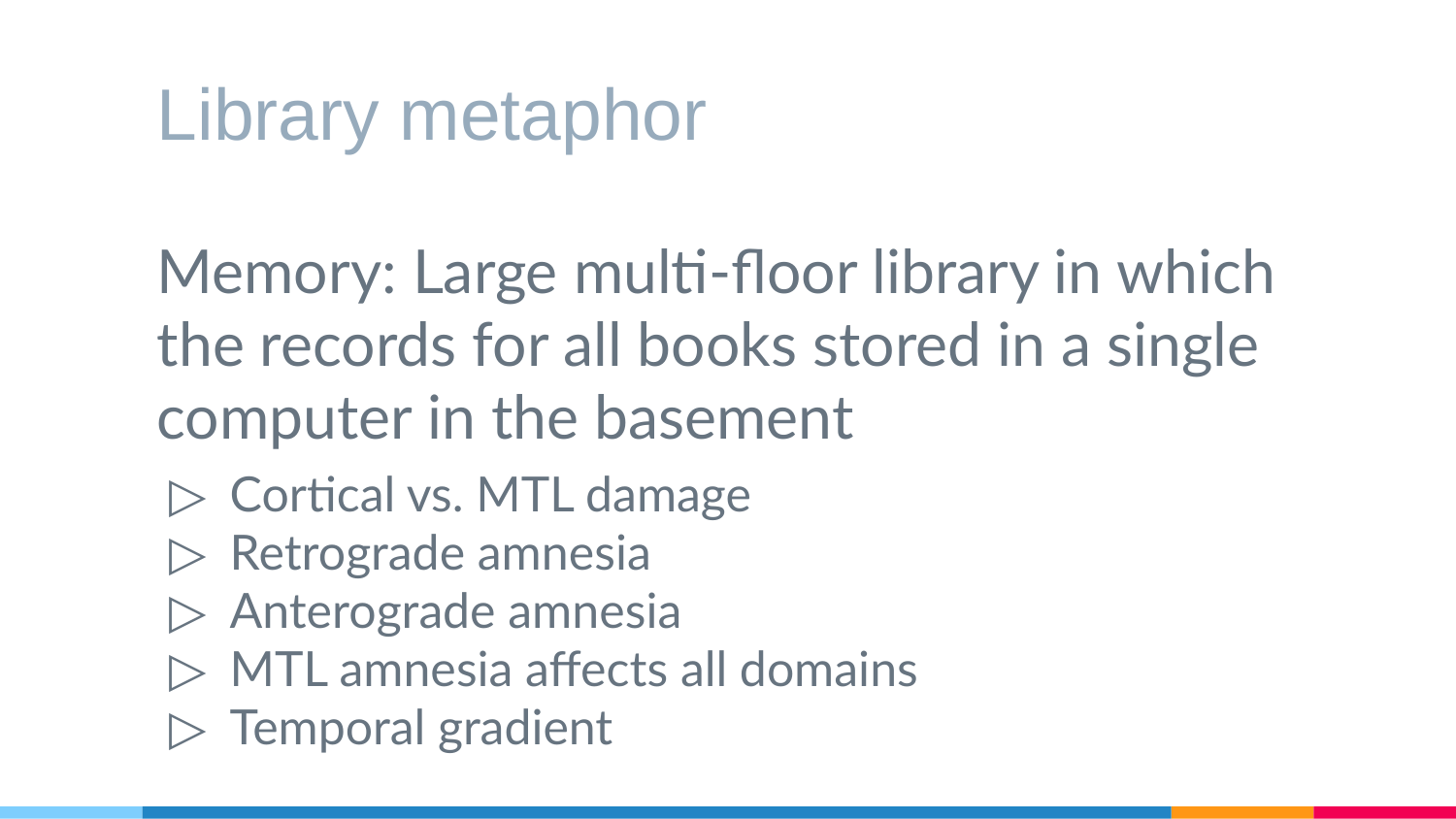

# Library metaphor
Memory: Large multi-floor library in which the records for all books stored in a single computer in the basement
Cortical vs. MTL damage
Retrograde amnesia
Anterograde amnesia
MTL amnesia affects all domains
Temporal gradient